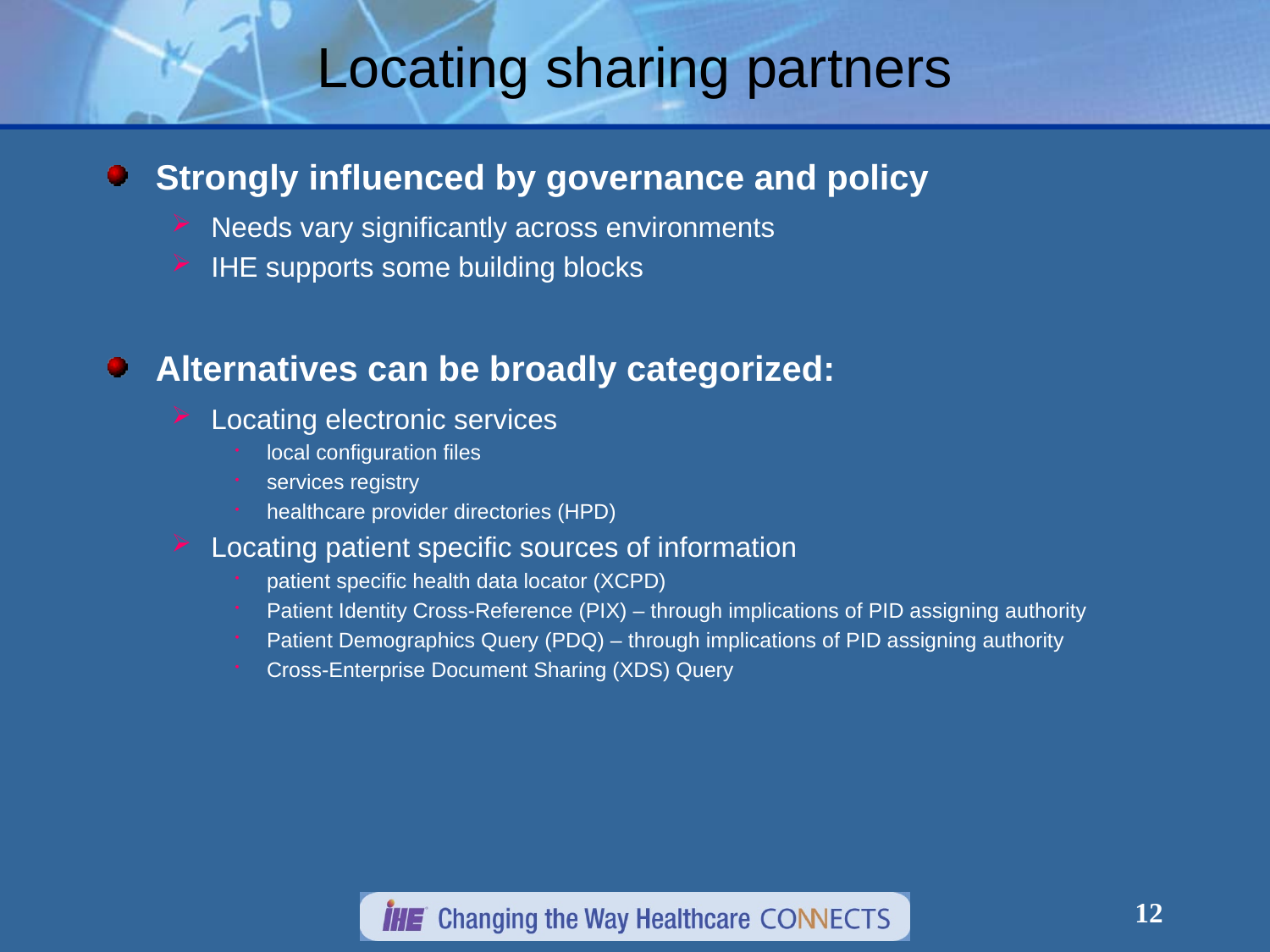

# Locating sharing partners
Strongly influenced by governance and policy
Needs vary significantly across environments
IHE supports some building blocks

Alternatives can be broadly categorized:
Locating electronic services
local configuration files
services registry
healthcare provider directories (HPD)
Locating patient specific sources of information
patient specific health data locator (XCPD)
Patient Identity Cross-Reference (PIX) – through implications of PID assigning authority
Patient Demographics Query (PDQ) – through implications of PID assigning authority
Cross-Enterprise Document Sharing (XDS) Query

12